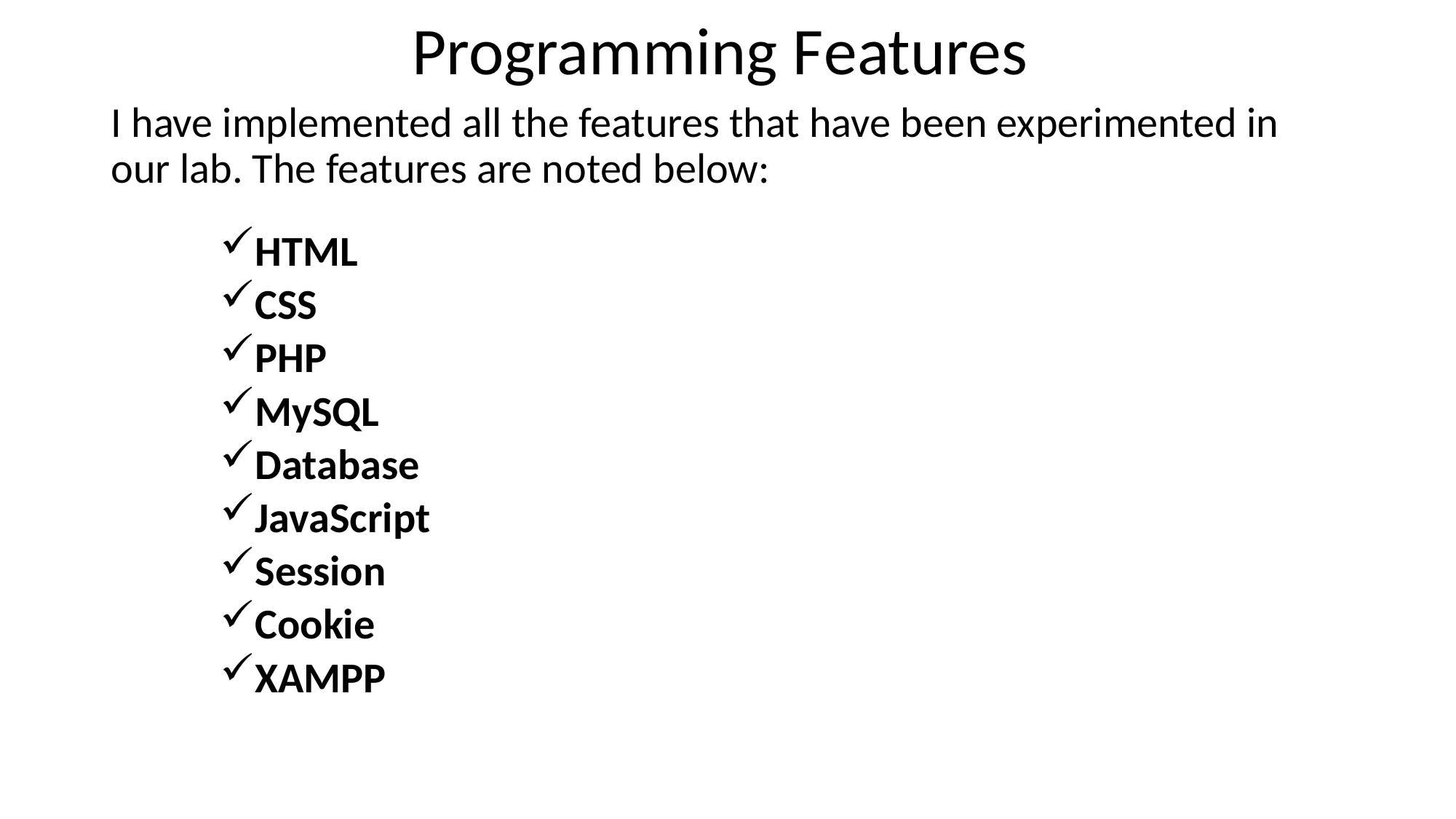

# Programming Features
I have implemented all the features that have been experimented in our lab. The features are noted below:

HTML
CSS
PHP
MySQL
Database
JavaScript
Session
Cookie
XAMPP